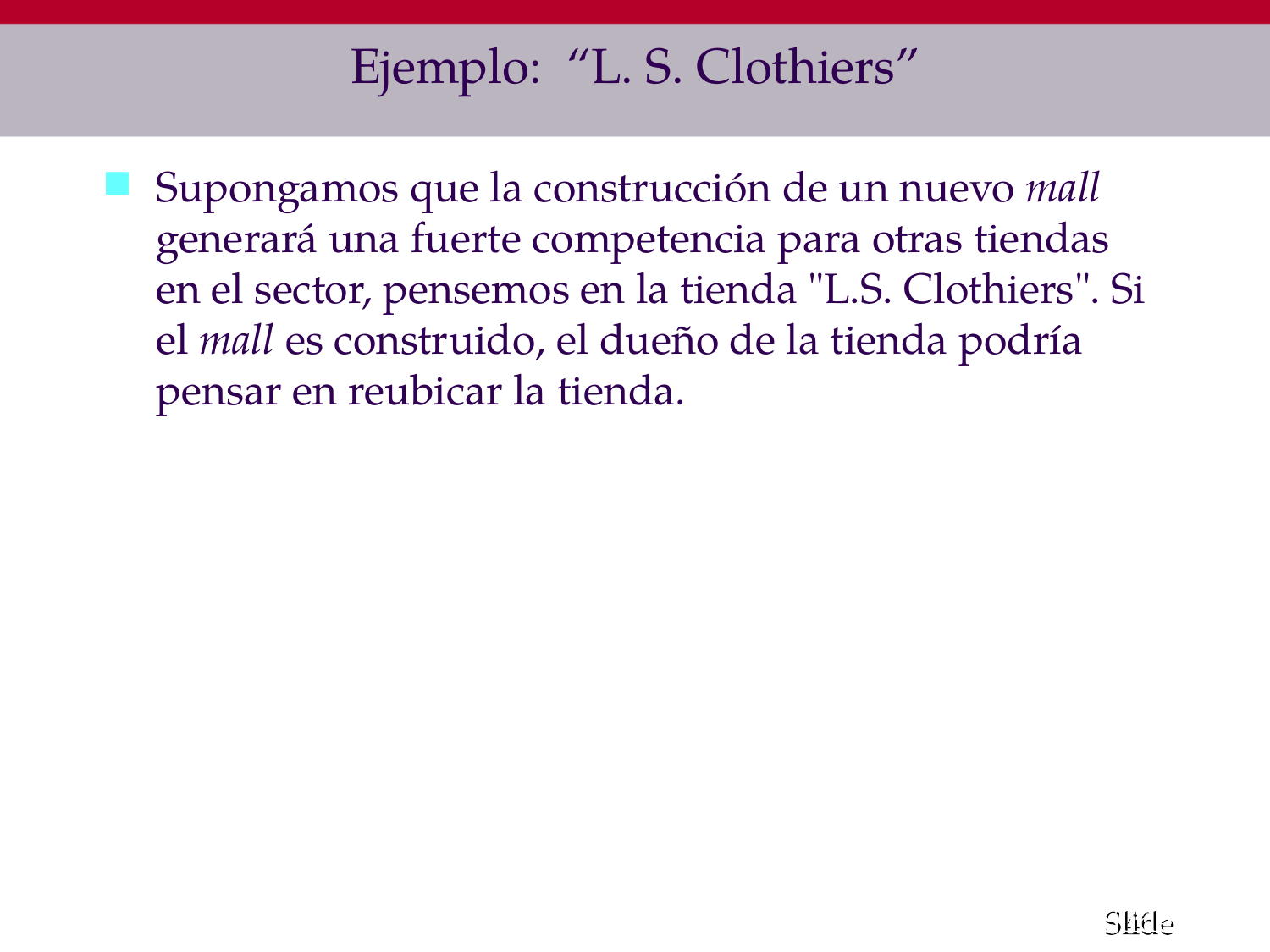

# Ejemplo:  “L. S. Clothiers”
Supongamos que la construcción de un nuevo mall generará una fuerte competencia para otras tiendas en el sector, pensemos en la tienda "L.S. Clothiers". Si el mall es construido, el dueño de la tienda podría pensar en reubicar la tienda.